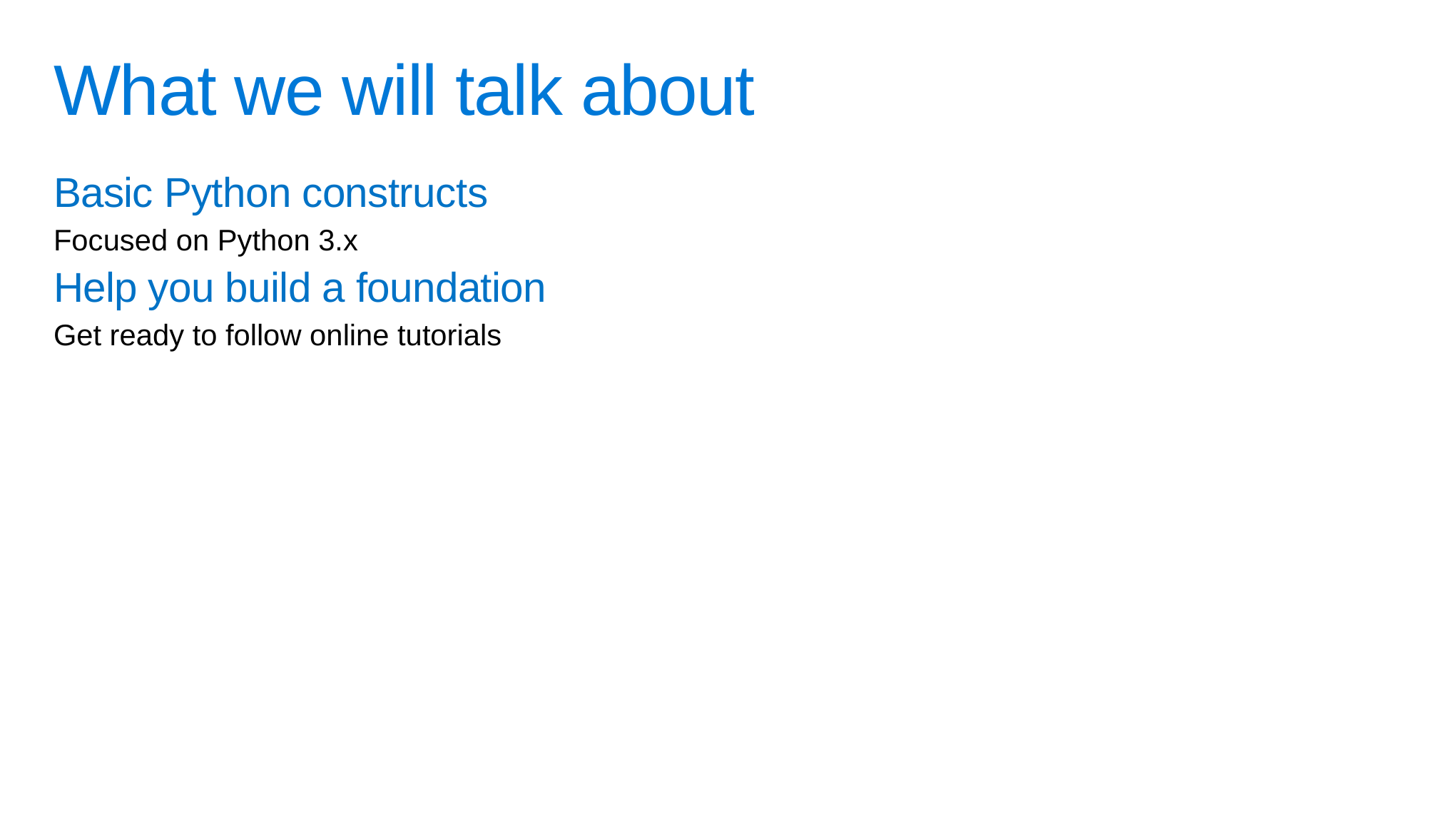

# What we will talk about
Basic Python constructs
Focused on Python 3.x
Help you build a foundation
Get ready to follow online tutorials